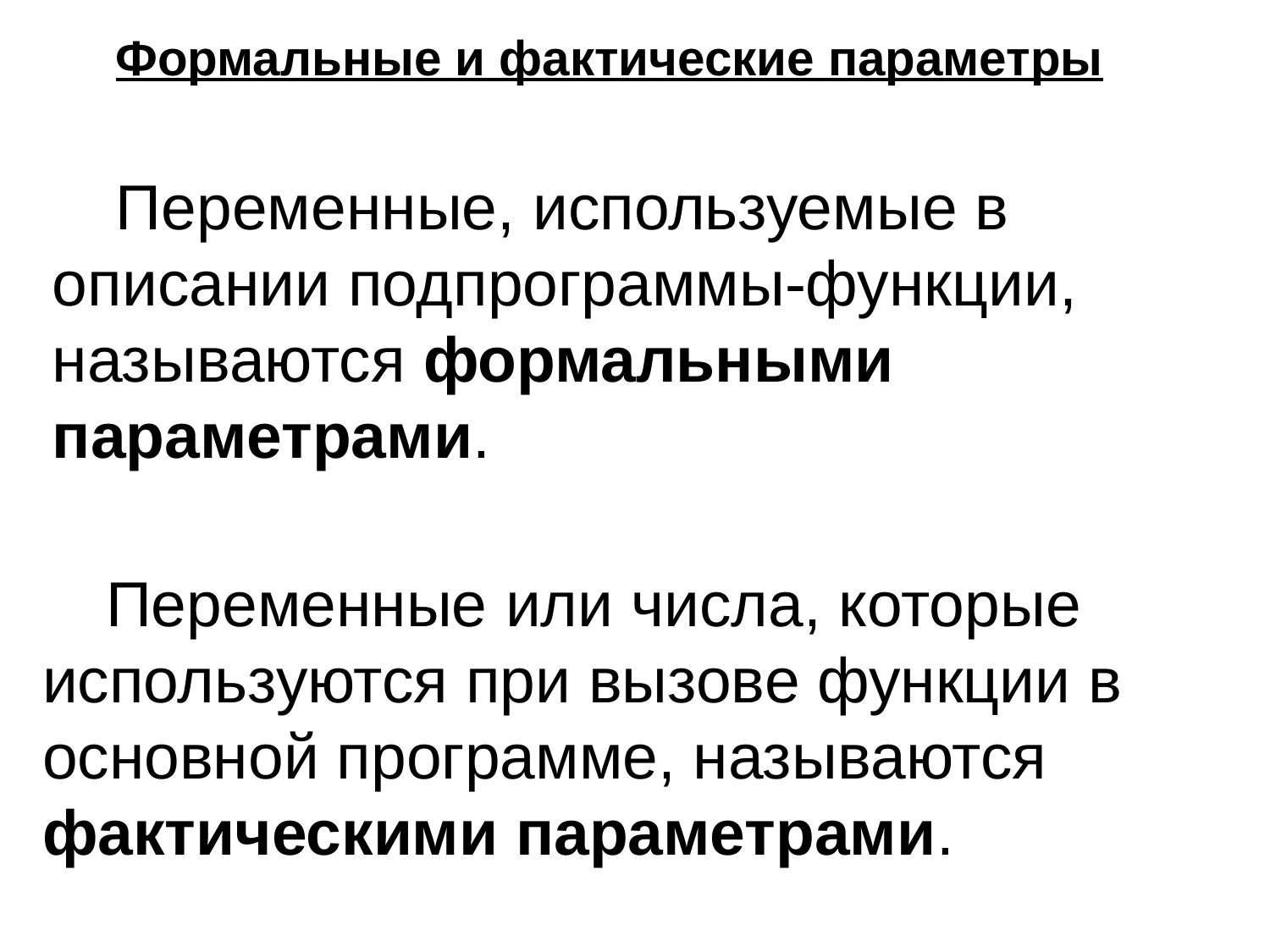

Формальные и фактические параметры
Переменные, используемые в описании подпрограммы-функции, называются формальными параметрами.
Переменные или числа, которые используются при вызове функции в основной программе, называются фактическими параметрами.